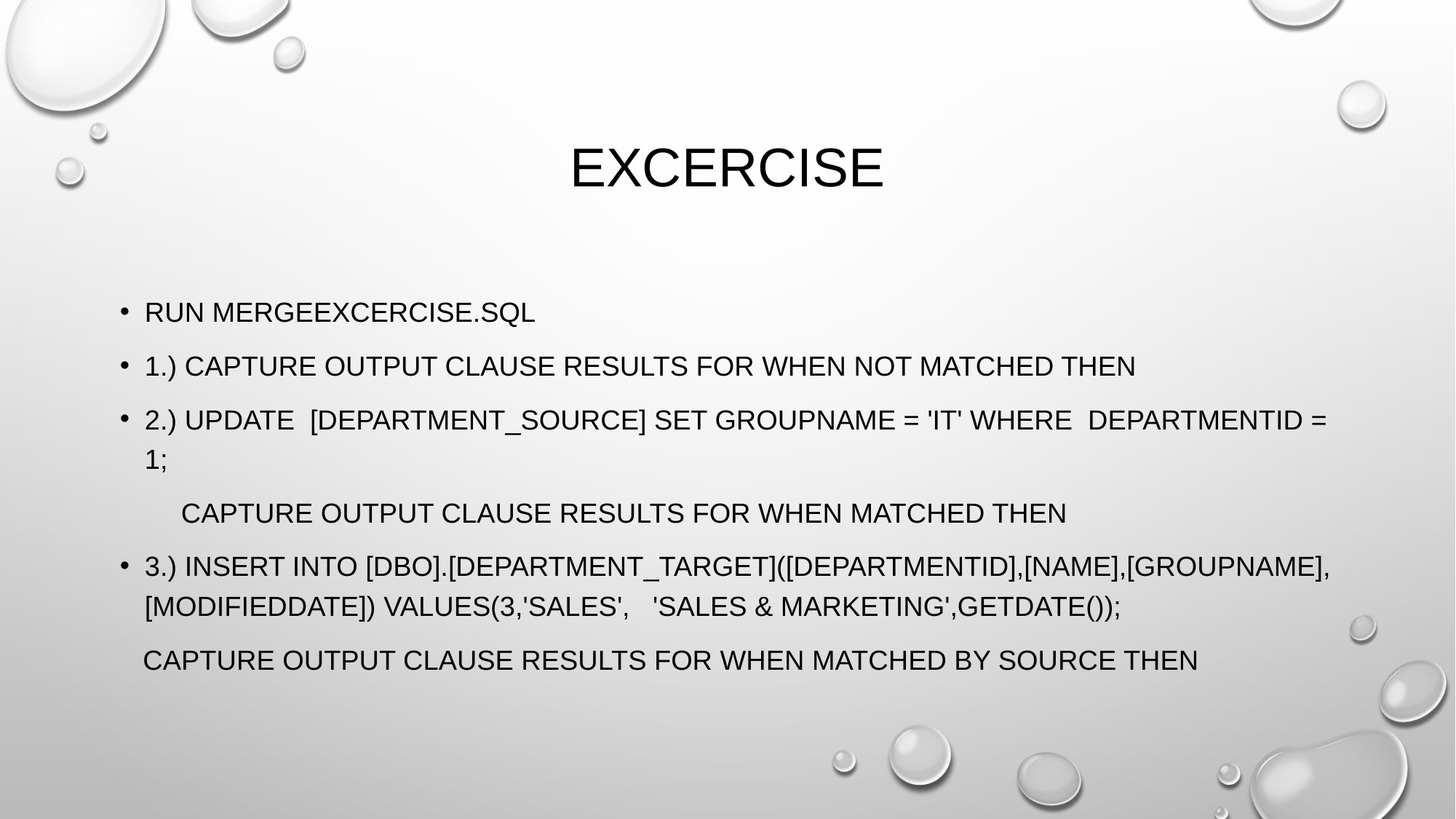

# Excercise
Run MergeExcercise.sql
1.) Capture OUTPUT Clause Results for WHEN NOT MATCHED THEN
2.) UPDATE  [Department_Source] SET GroupName = 'IT' WHERE  DepartmentID = 1;
        CapturE OUTPUT clause Results for WHEN MATCHED THEN
3.) Insert into [dbo].[Department_Target]([DepartmentID],[Name],[GroupName],[ModifiedDate]) Values(3,'Sales',   'Sales & Marketing',getdate());
   CapturE OUTPUT Clause Results for WHEN MATCHED BY SOURCE THEN